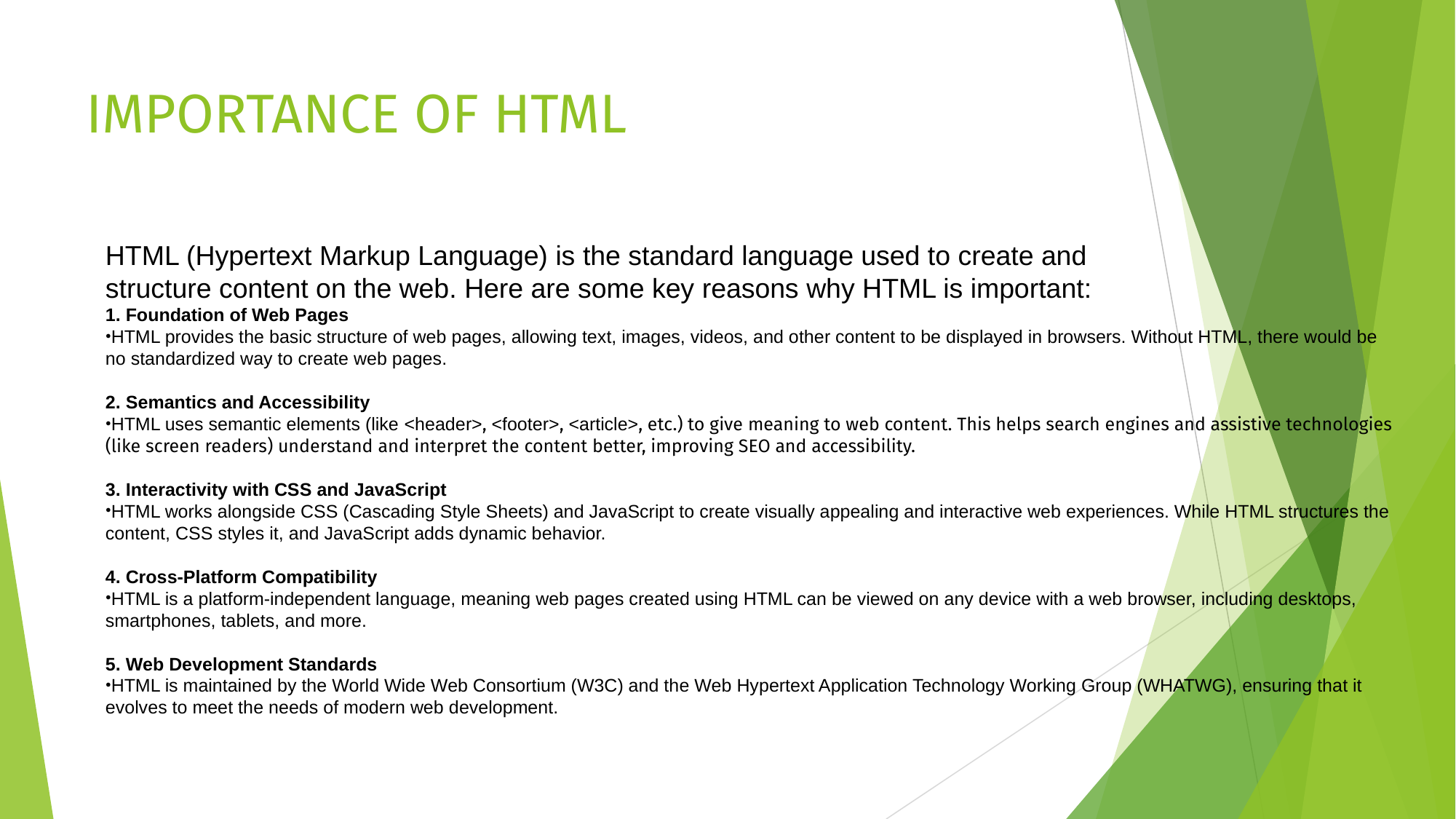

# IMPORTANCE OF HTML
HTML (Hypertext Markup Language) is the standard language used to create and
structure content on the web. Here are some key reasons why HTML is important:
1. Foundation of Web Pages
HTML provides the basic structure of web pages, allowing text, images, videos, and other content to be displayed in browsers. Without HTML, there would be no standardized way to create web pages.

2. Semantics and Accessibility
HTML uses semantic elements (like <header>, <footer>, <article>, etc.) to give meaning to web content. This helps search engines and assistive technologies (like screen readers) understand and interpret the content better, improving SEO and accessibility.

3. Interactivity with CSS and JavaScript
HTML works alongside CSS (Cascading Style Sheets) and JavaScript to create visually appealing and interactive web experiences. While HTML structures the content, CSS styles it, and JavaScript adds dynamic behavior.

4. Cross-Platform Compatibility
HTML is a platform-independent language, meaning web pages created using HTML can be viewed on any device with a web browser, including desktops, smartphones, tablets, and more.

5. Web Development Standards
HTML is maintained by the World Wide Web Consortium (W3C) and the Web Hypertext Application Technology Working Group (WHATWG), ensuring that it evolves to meet the needs of modern web development.